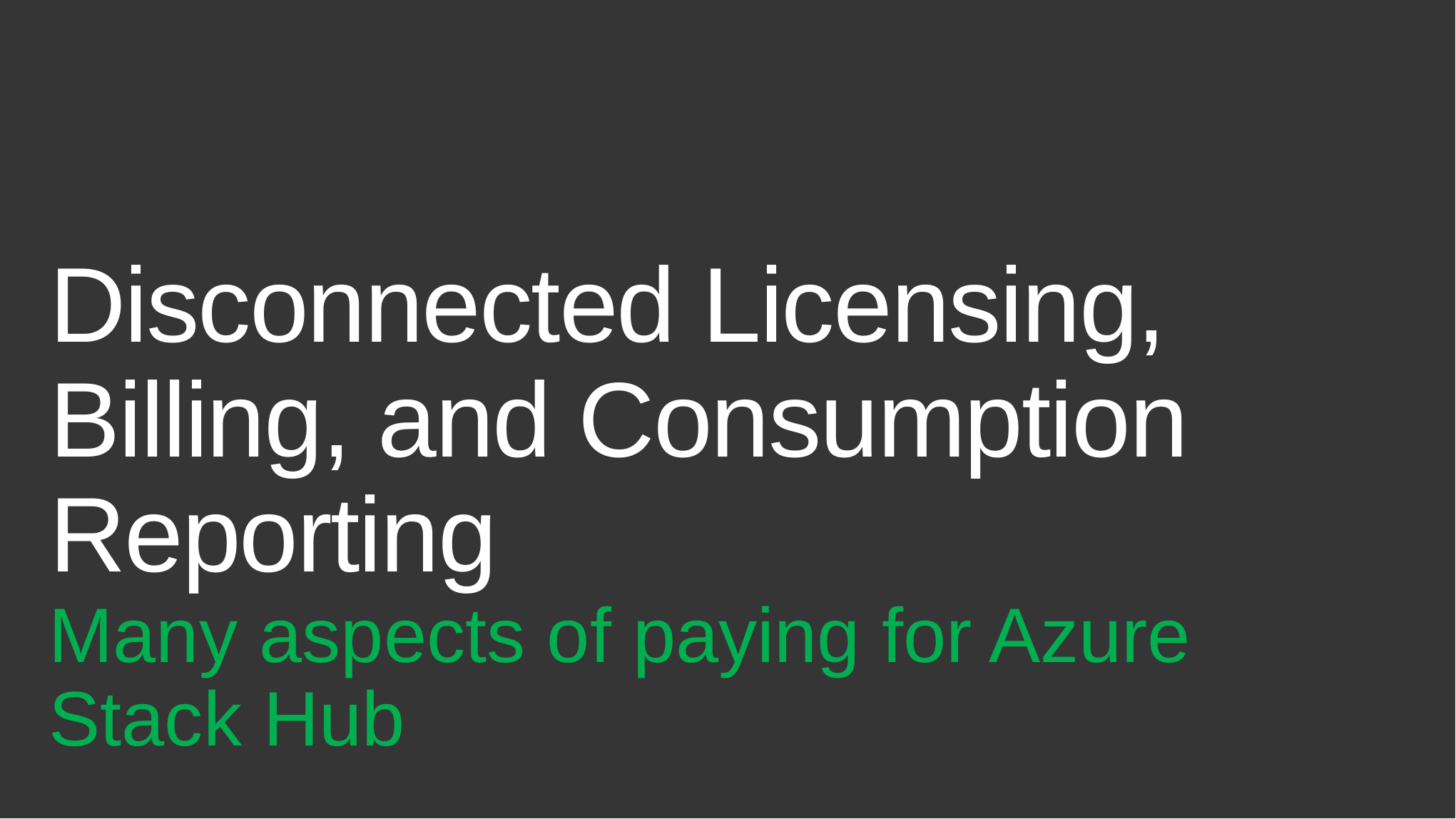

Disconnected Licensing, Billing, and Consumption Reporting
Many aspects of paying for Azure Stack Hub